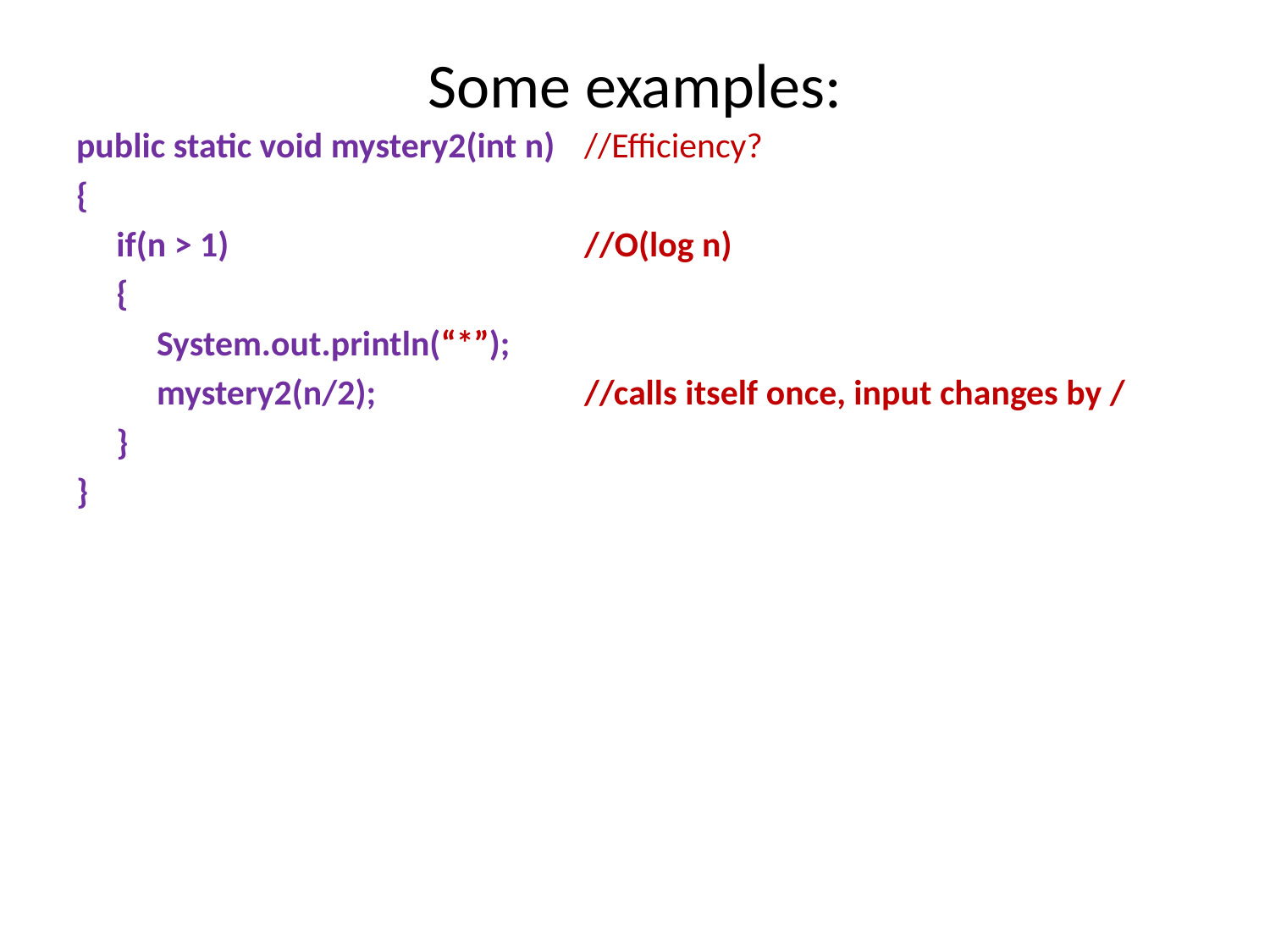

# Some examples:
public static void mystery2(int n)	//Efficiency?
{
     if(n > 1)			//O(log n)
     {
          System.out.println(“*”);
          mystery2(n/2);		//calls itself once, input changes by /
     }
}